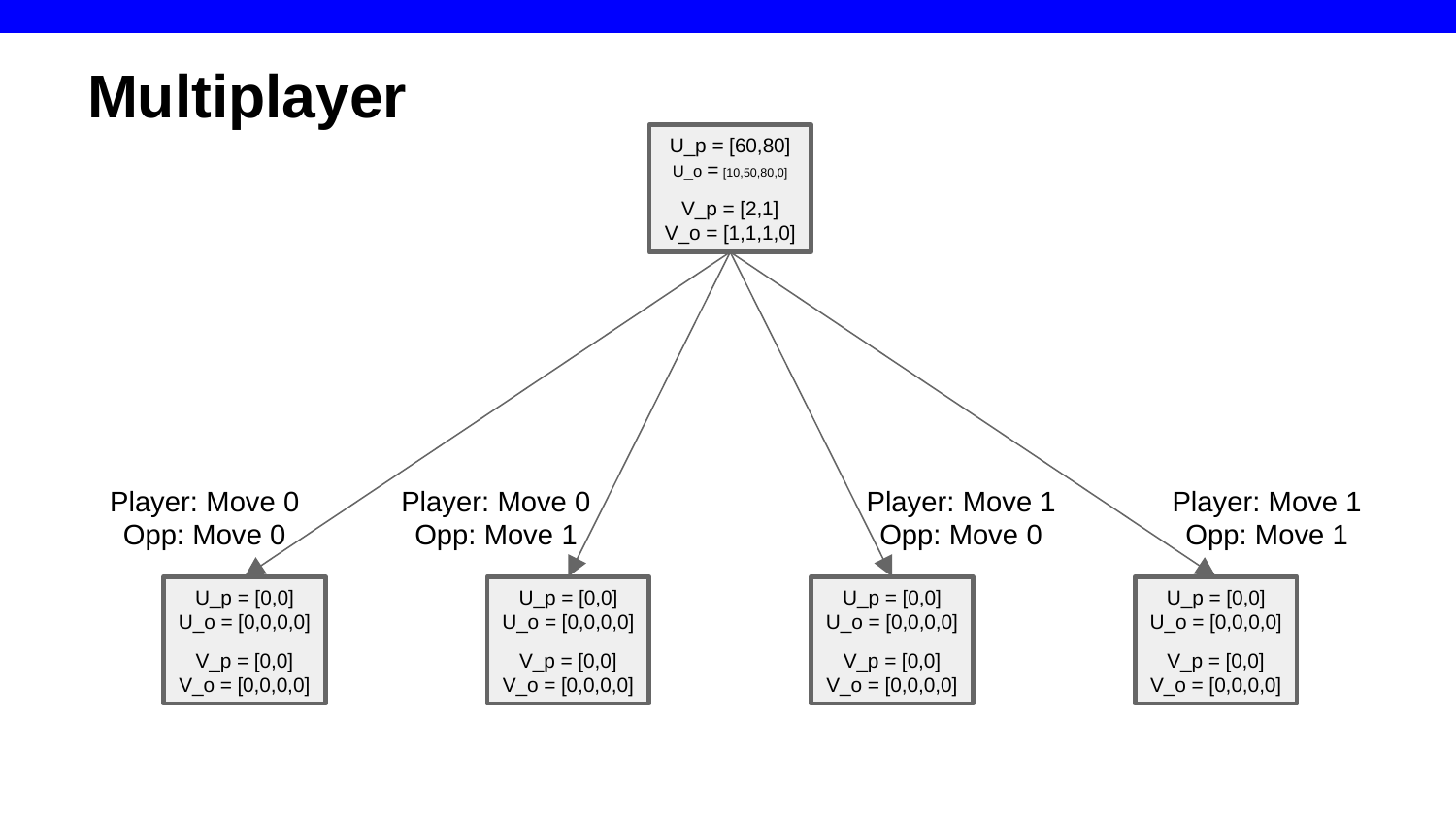

# Multiplayer
U_p = [60,80]
U_o = [10,50,80,0]

V_p = [2,1]
V_o = [1,1,1,0]
Player: Move 0
Opp: Move 0
Player: Move 0
Opp: Move 1
Player: Move 1
Opp: Move 0
Player: Move 1
Opp: Move 1
U_p = [0,0]
U_o = [0,0,0,0]

V_p = [0,0]
V_o = [0,0,0,0]
U_p = [0,0]
U_o = [0,0,0,0]

V_p = [0,0]
V_o = [0,0,0,0]
U_p = [0,0]
U_o = [0,0,0,0]

V_p = [0,0]
V_o = [0,0,0,0]
U_p = [0,0]
U_o = [0,0,0,0]

V_p = [0,0]
V_o = [0,0,0,0]